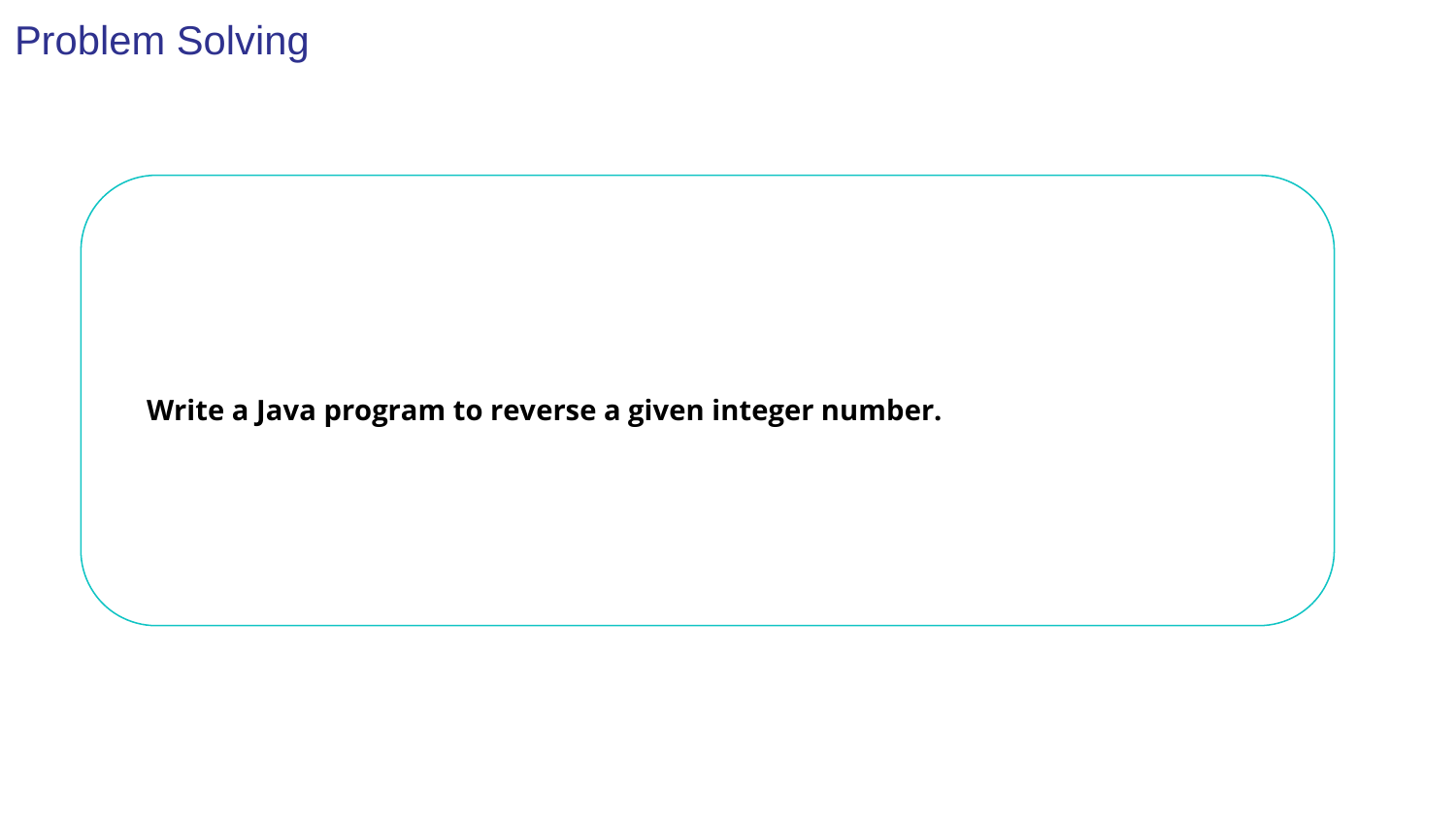

Problem Solving

Write a Java program to reverse a given integer number.